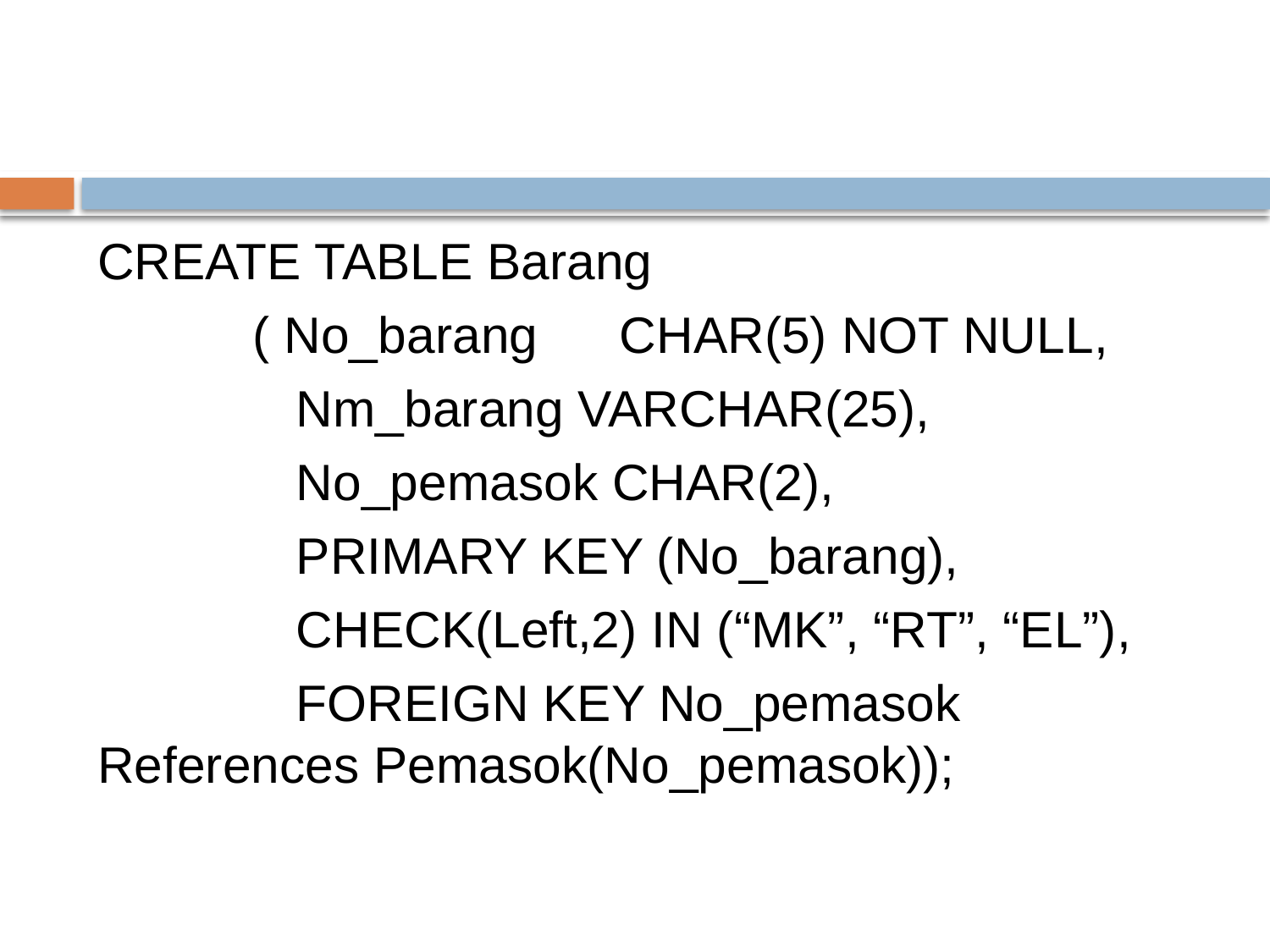

#
CREATE TABLE Barang
  	  ( No_barang	 CHAR(5) NOT NULL,
              Nm_barang VARCHAR(25),
              No_pemasok CHAR(2),
              PRIMARY KEY (No_barang),
              CHECK(Left,2) IN (“MK”, “RT”, “EL”),
              FOREIGN KEY No_pemasok References Pemasok(No_pemasok));